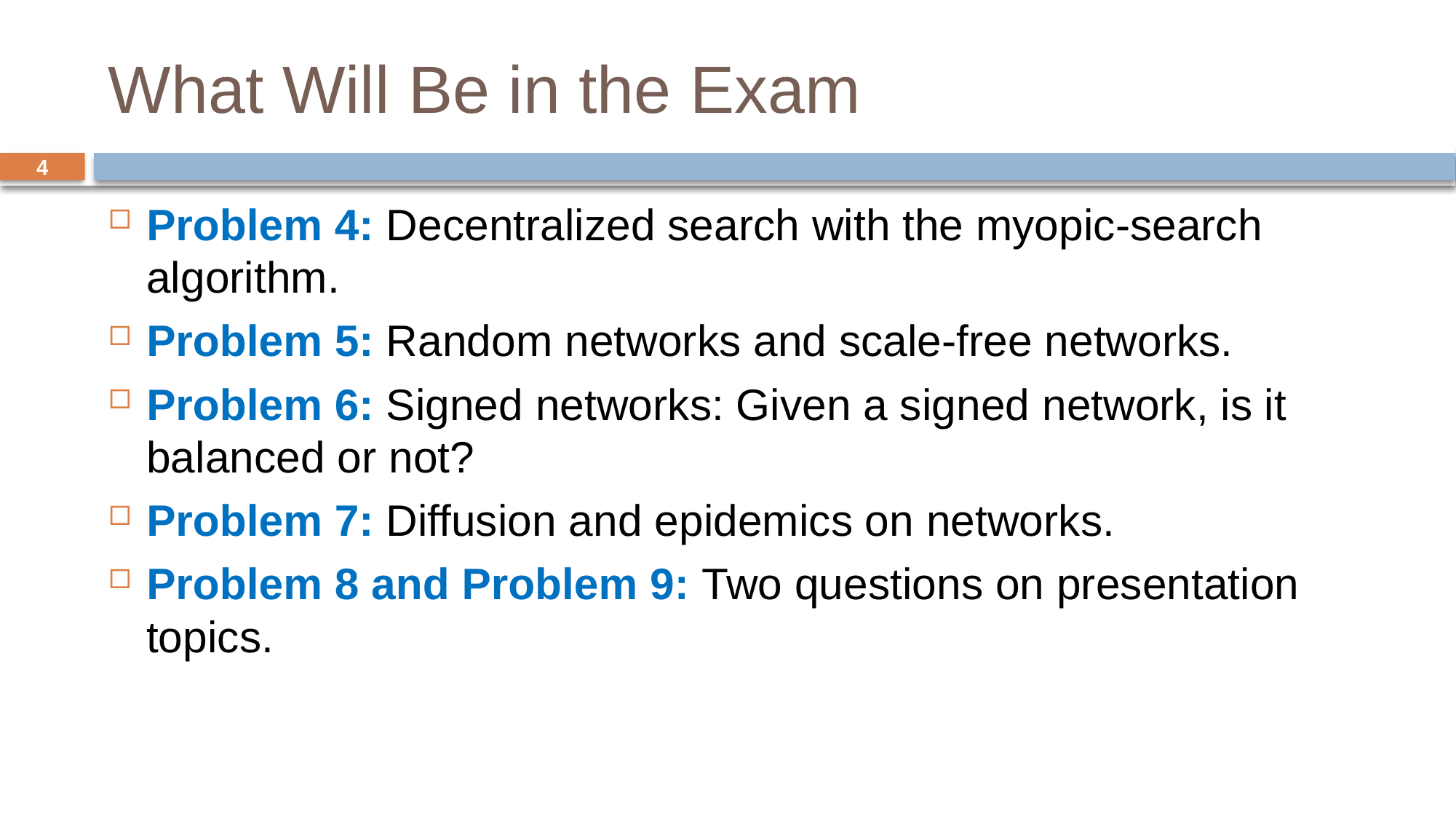

# What Will Be in the Exam
4
Problem 4: Decentralized search with the myopic-search algorithm.
Problem 5: Random networks and scale-free networks.
Problem 6: Signed networks: Given a signed network, is it balanced or not?
Problem 7: Diffusion and epidemics on networks.
Problem 8 and Problem 9: Two questions on presentation topics.